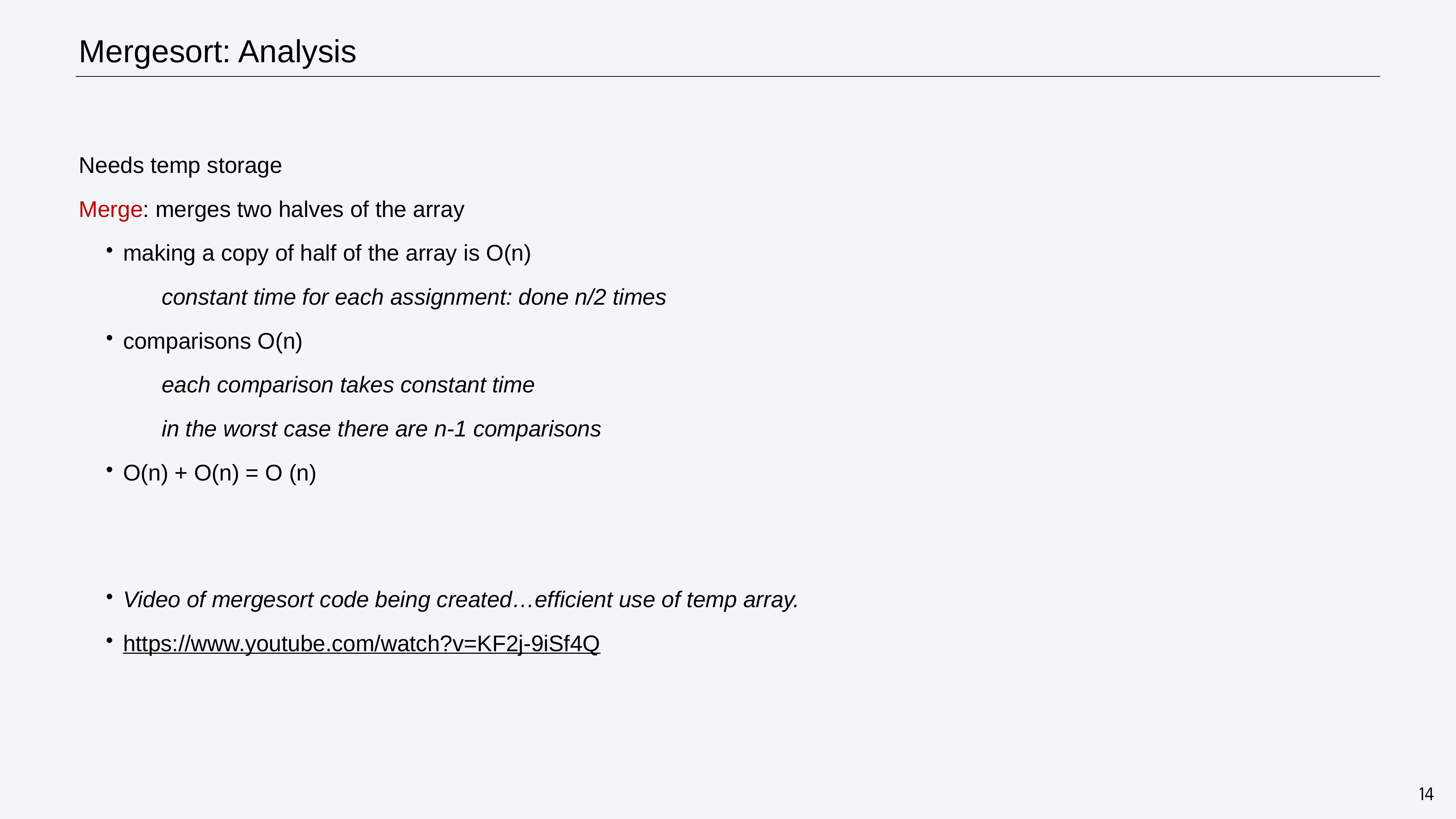

CS111 - Trees-Centeno
# Mergesort: Analysis
Needs temp storage
Merge: merges two halves of the array
making a copy of half of the array is O(n)
constant time for each assignment: done n/2 times
comparisons O(n)
each comparison takes constant time
in the worst case there are n-1 comparisons
O(n) + O(n) = O (n)

Video of mergesort code being created…efficient use of temp array.
https://www.youtube.com/watch?v=KF2j-9iSf4Q
14